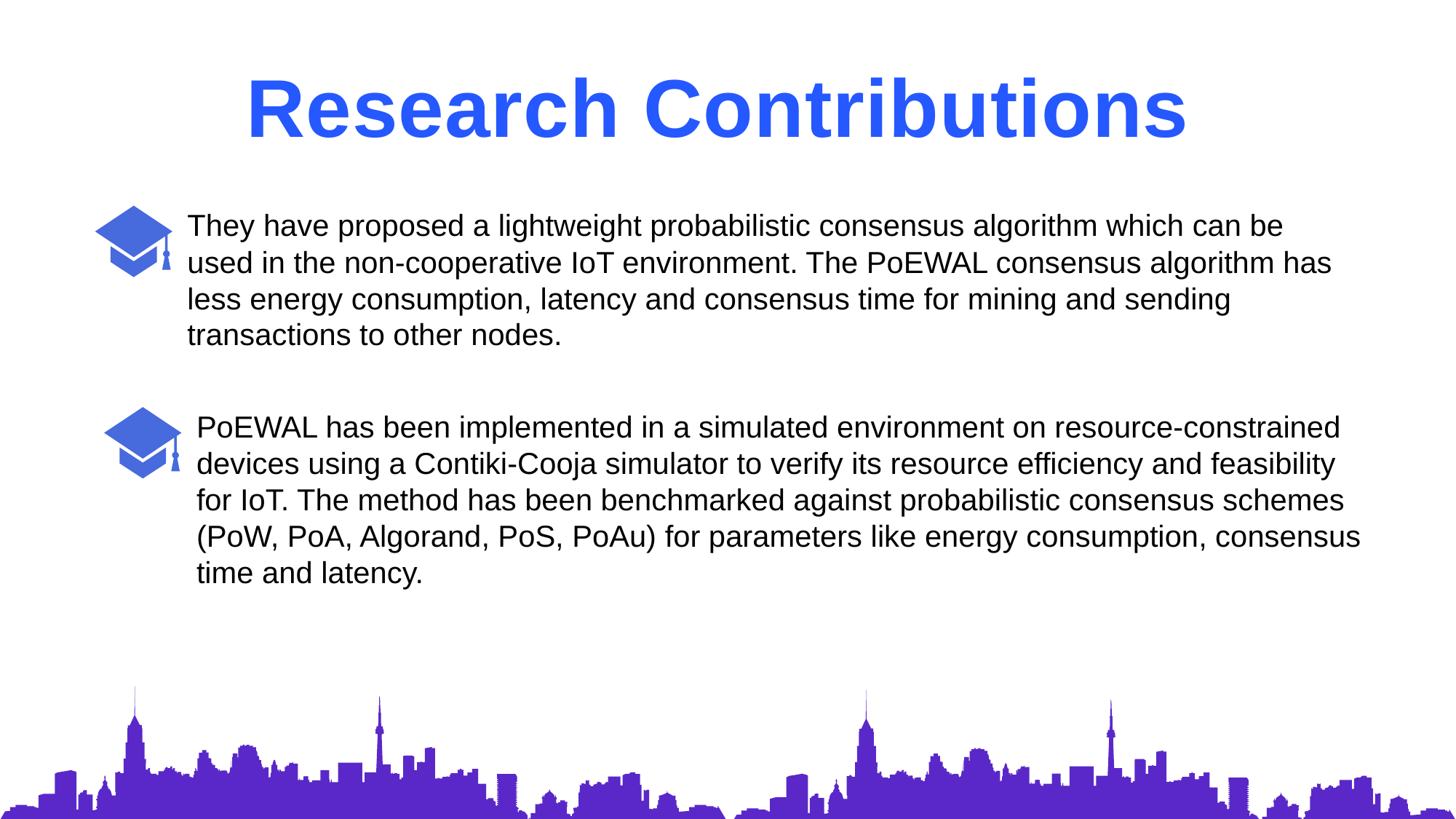

Research Contributions
They have proposed a lightweight probabilistic consensus algorithm which can be used in the non-cooperative IoT environment. The PoEWAL consensus algorithm has less energy consumption, latency and consensus time for mining and sending transactions to other nodes.

PoEWAL has been implemented in a simulated environment on resource-constrained devices using a Contiki-Cooja simulator to verify its resource efficiency and feasibility for IoT. The method has been benchmarked against probabilistic consensus schemes (PoW, PoA, Algorand, PoS, PoAu) for parameters like energy consumption, consensus time and latency.